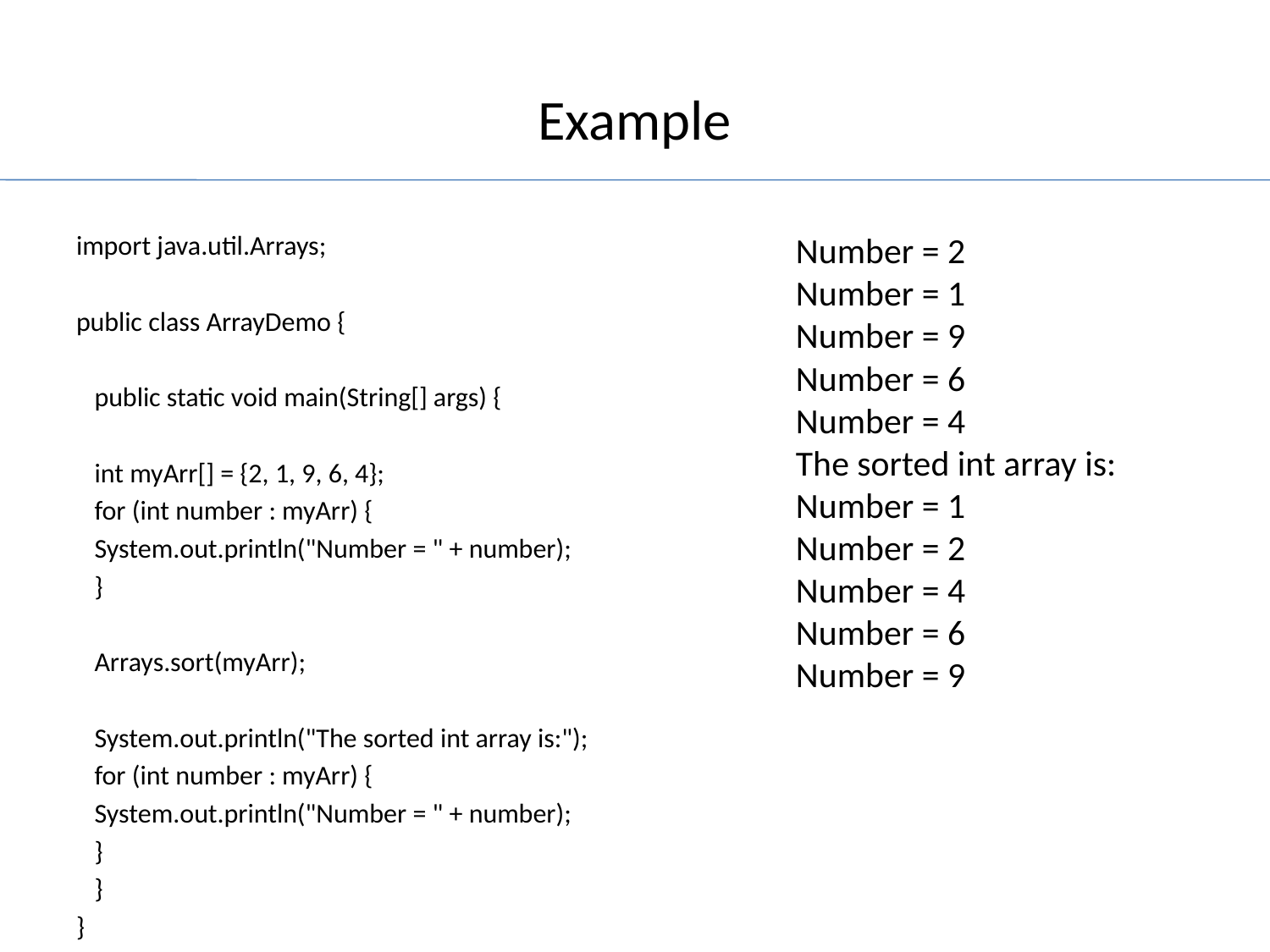

# Example
import java.util.Arrays;

public class ArrayDemo {

   public static void main(String[] args) {

   int myArr[] = {2, 1, 9, 6, 4};
   for (int number : myArr) {
   System.out.println("Number = " + number);
   }

   Arrays.sort(myArr);

   System.out.println("The sorted int array is:");
   for (int number : myArr) {
   System.out.println("Number = " + number);
   }
   }
}

Number = 2
Number = 1
Number = 9
Number = 6
Number = 4
The sorted int array is:
Number = 1
Number = 2
Number = 4
Number = 6
Number = 9